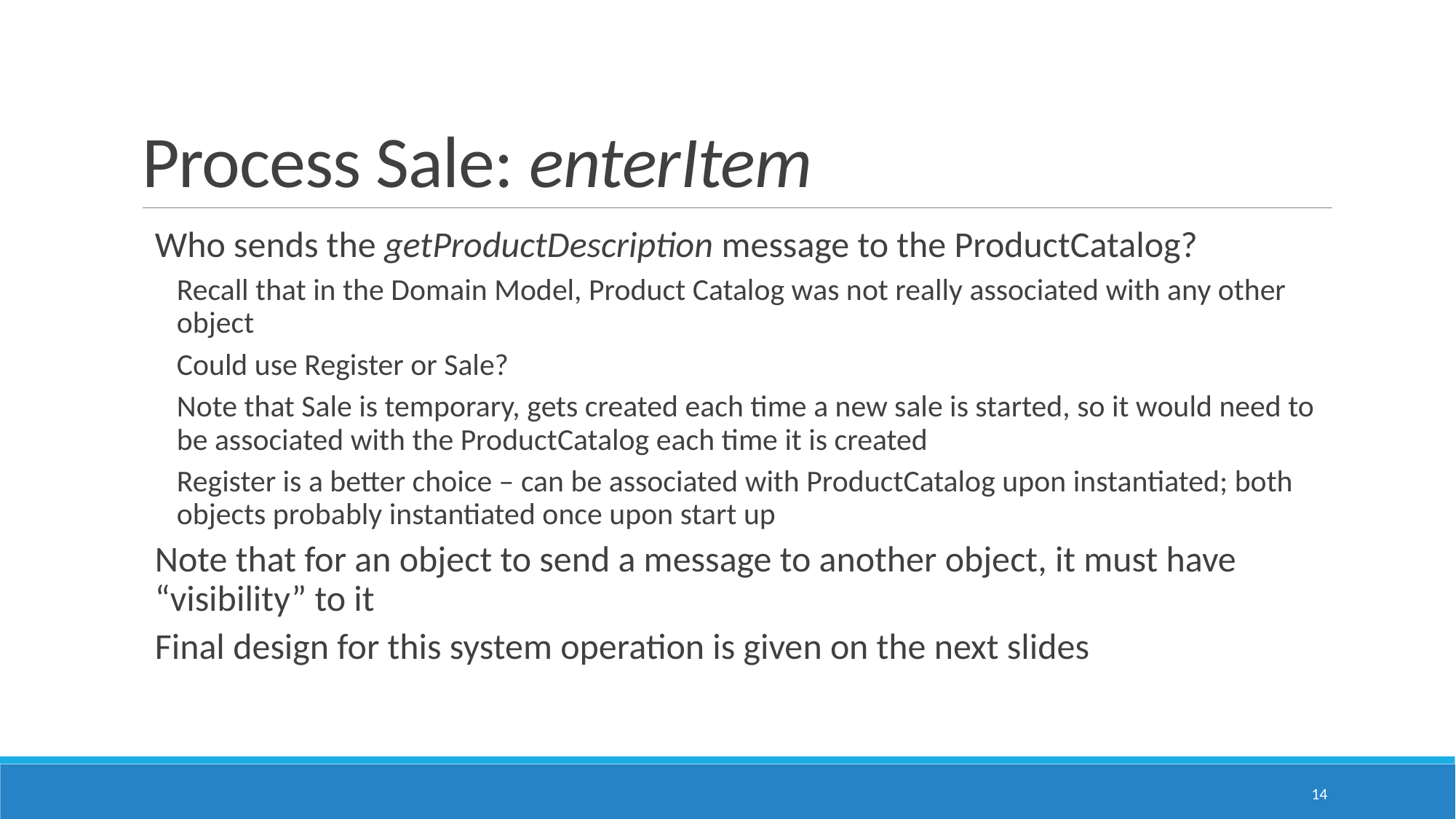

# Process Sale: enterItem
Who sends the getProductDescription message to the ProductCatalog?
Recall that in the Domain Model, Product Catalog was not really associated with any other object
Could use Register or Sale?
Note that Sale is temporary, gets created each time a new sale is started, so it would need to be associated with the ProductCatalog each time it is created
Register is a better choice – can be associated with ProductCatalog upon instantiated; both objects probably instantiated once upon start up
Note that for an object to send a message to another object, it must have “visibility” to it
Final design for this system operation is given on the next slides
14